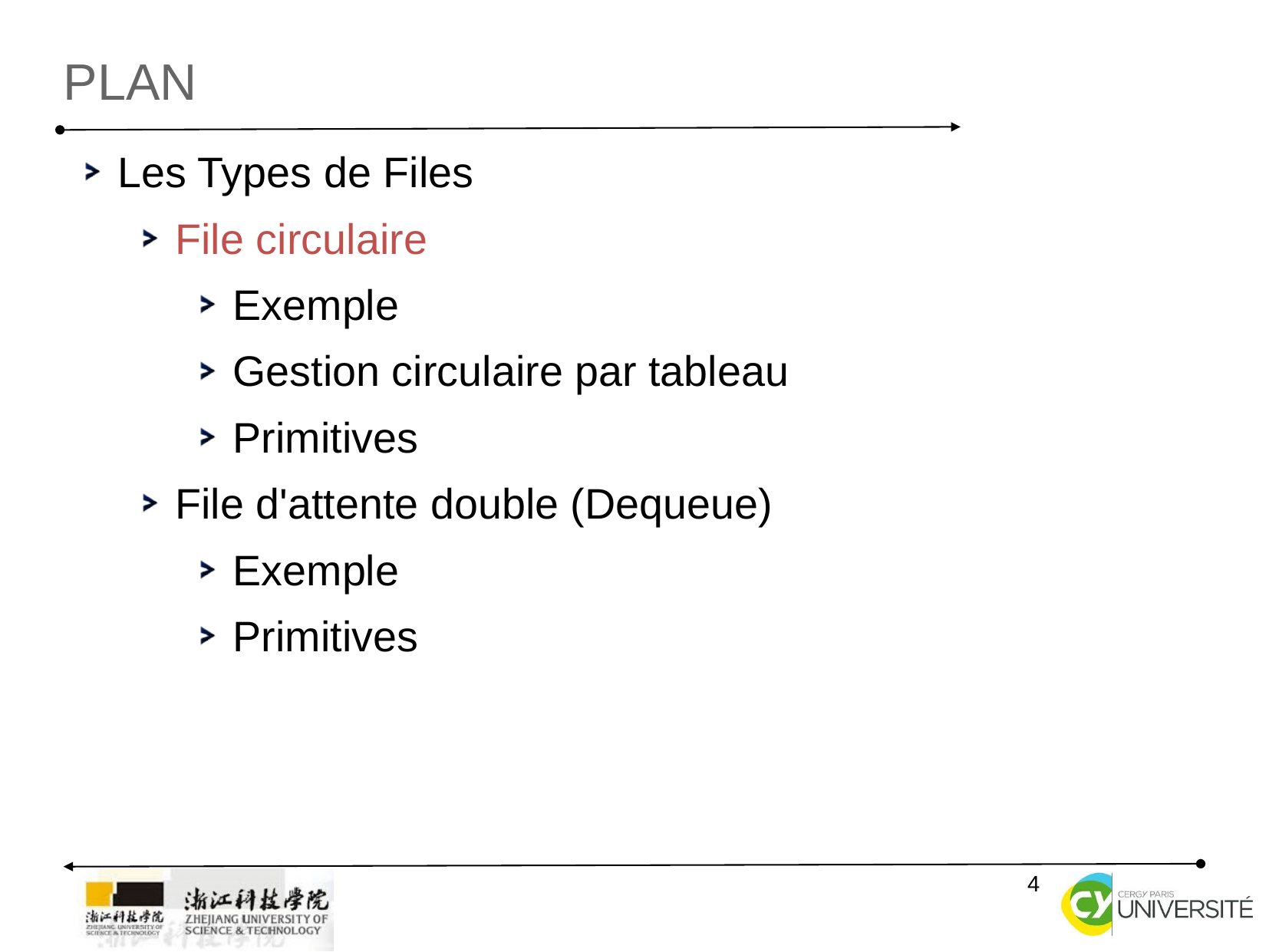

Plan
Les Types de Files
File circulaire
Exemple
Gestion circulaire par tableau
Primitives
File d'attente double (Dequeue)
Exemple
Primitives